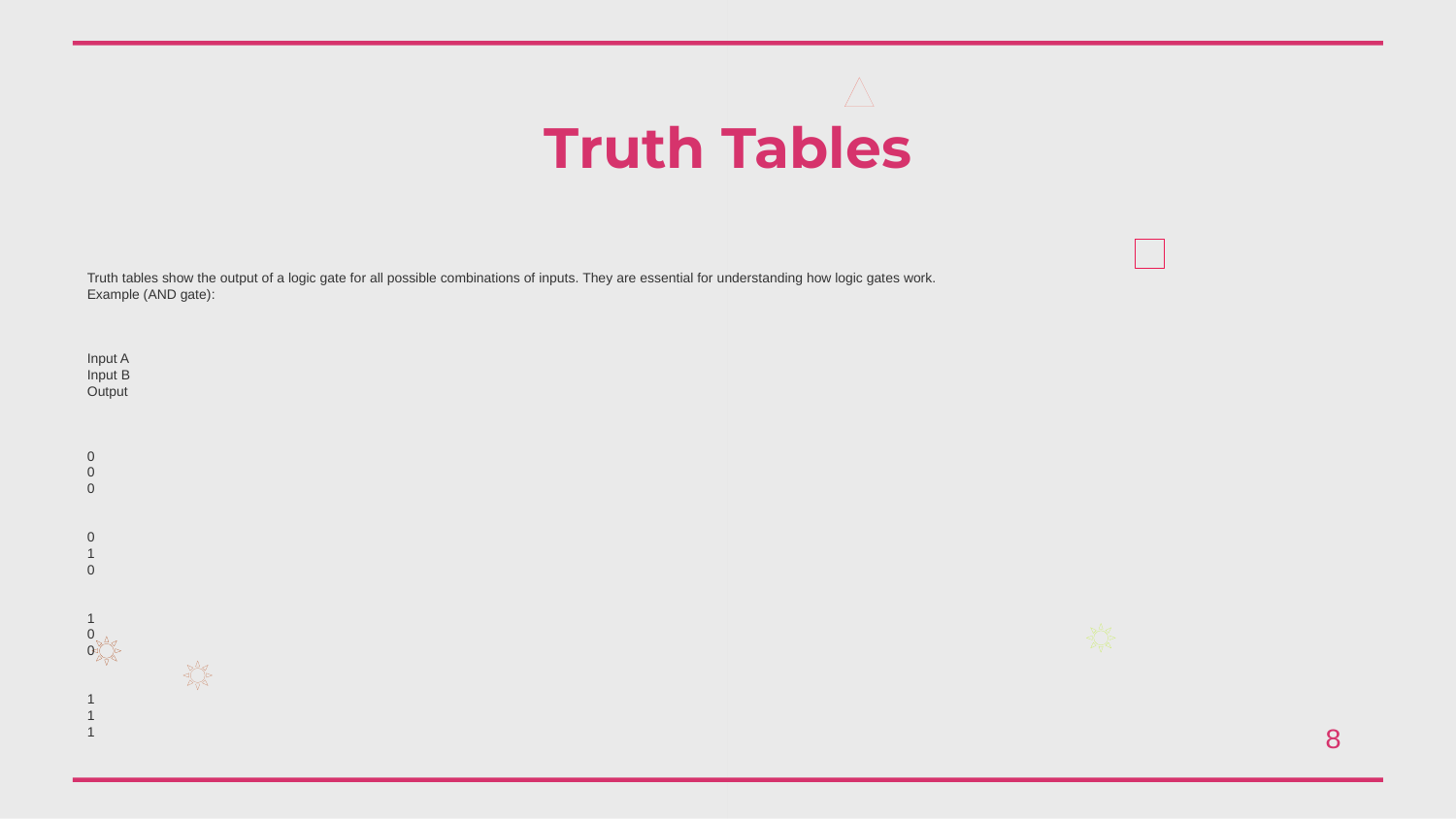

Truth Tables

Truth tables show the output of a logic gate for all possible combinations of inputs. They are essential for understanding how logic gates work.
Example (AND gate):

Input A
Input B
Output

0
0
0

0
1
0

1
0
0

1
1
1

8